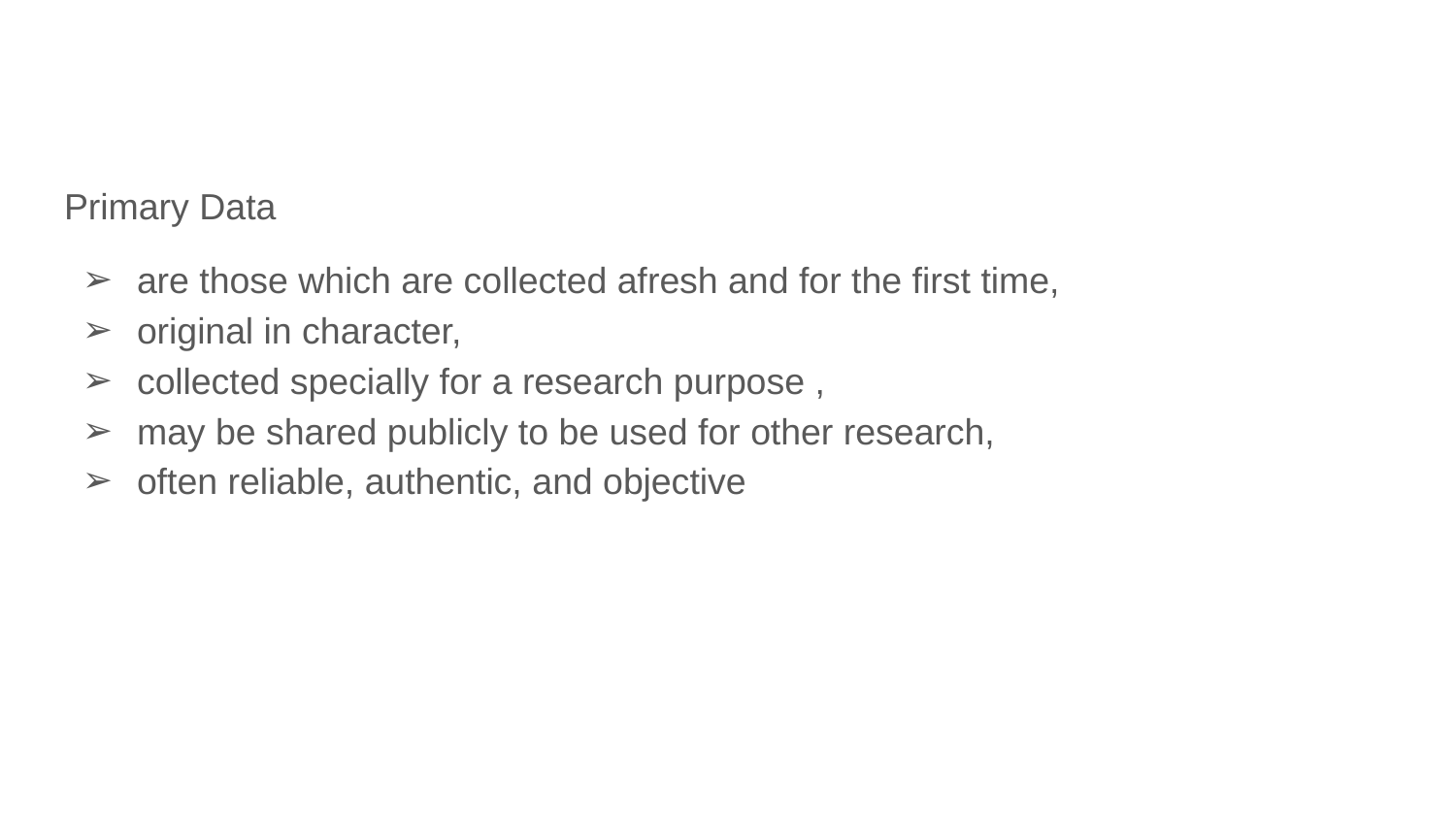

Primary Data
are those which are collected afresh and for the first time,
original in character,
collected specially for a research purpose ,
may be shared publicly to be used for other research,
often reliable, authentic, and objective